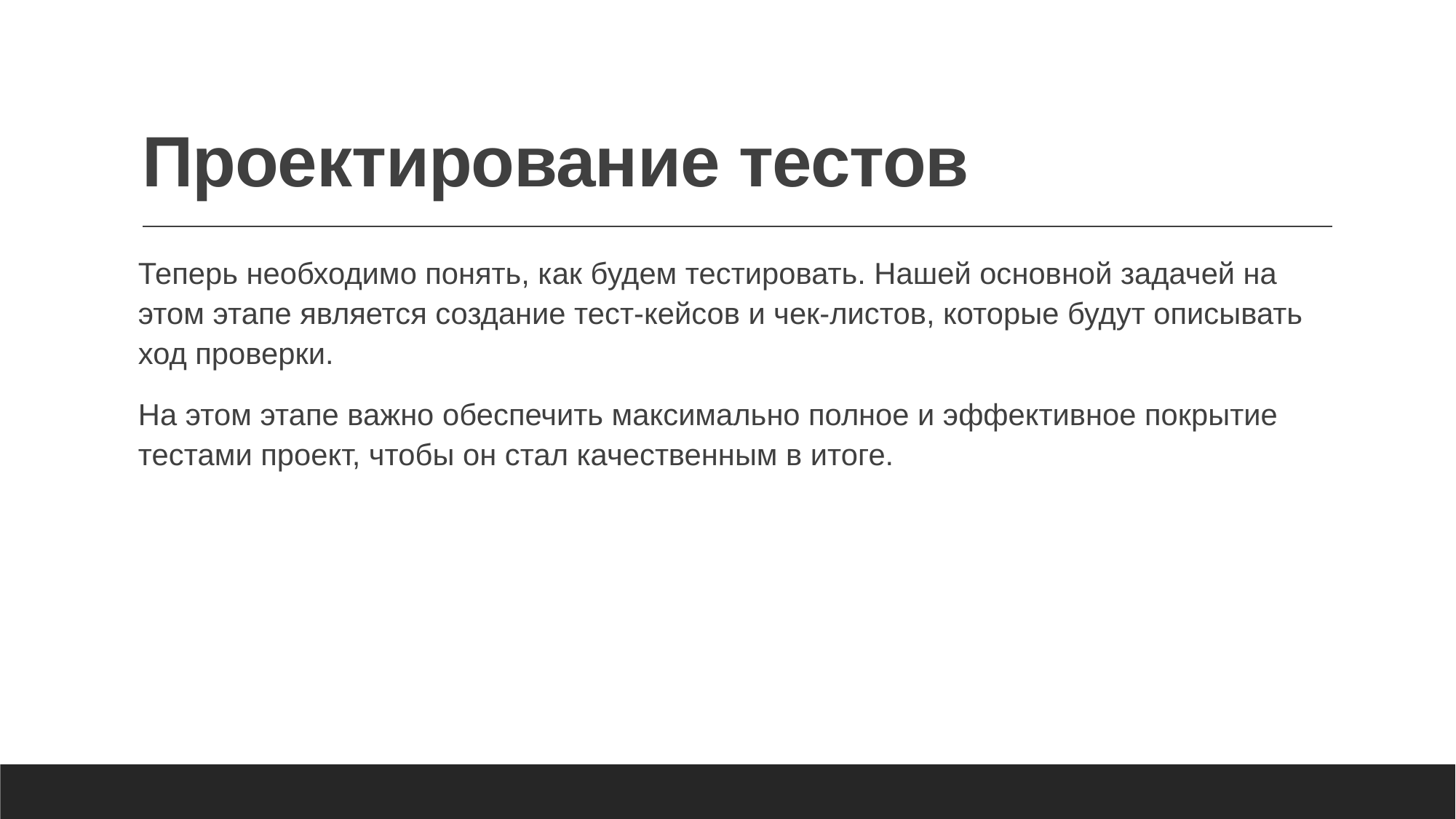

# Проектирование тестов
Теперь необходимо понять, как будем тестировать. Нашей основной задачей на этом этапе является создание тест-кейсов и чек-листов, которые будут описывать ход проверки.
На этом этапе важно обеспечить максимально полное и эффективное покрытие тестами проект, чтобы он стал качественным в итоге.